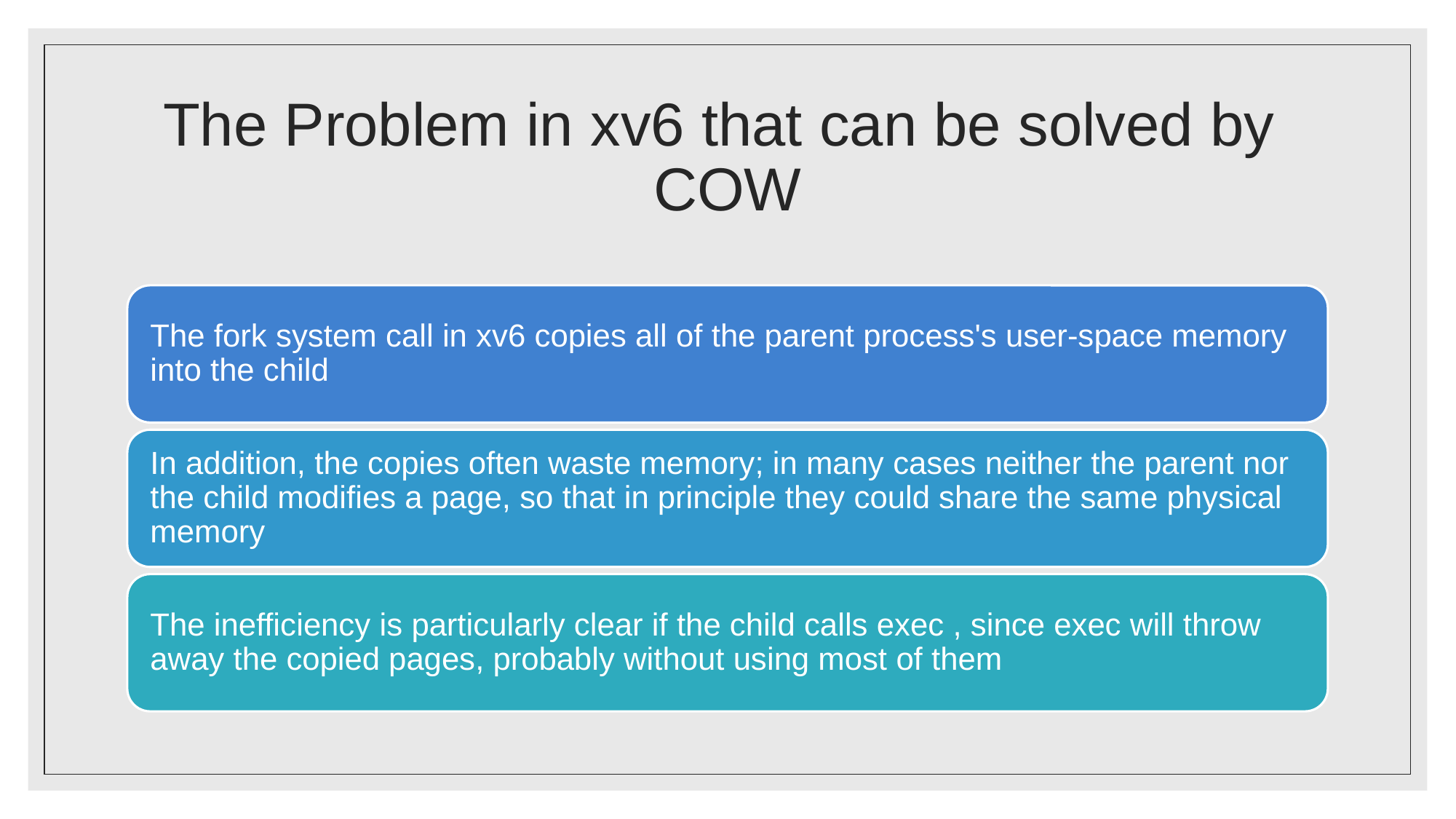

# The Problem in xv6 that can be solved by  COW
The fork system call in xv6 copies all of the parent process's user-space memory into the child
In addition, the copies often waste memory; in many cases neither the parent nor the child modifies a page, so that in principle they could share the same physical memory
The inefficiency is particularly clear if the child calls exec , since exec will throw away the copied pages, probably without using most of them